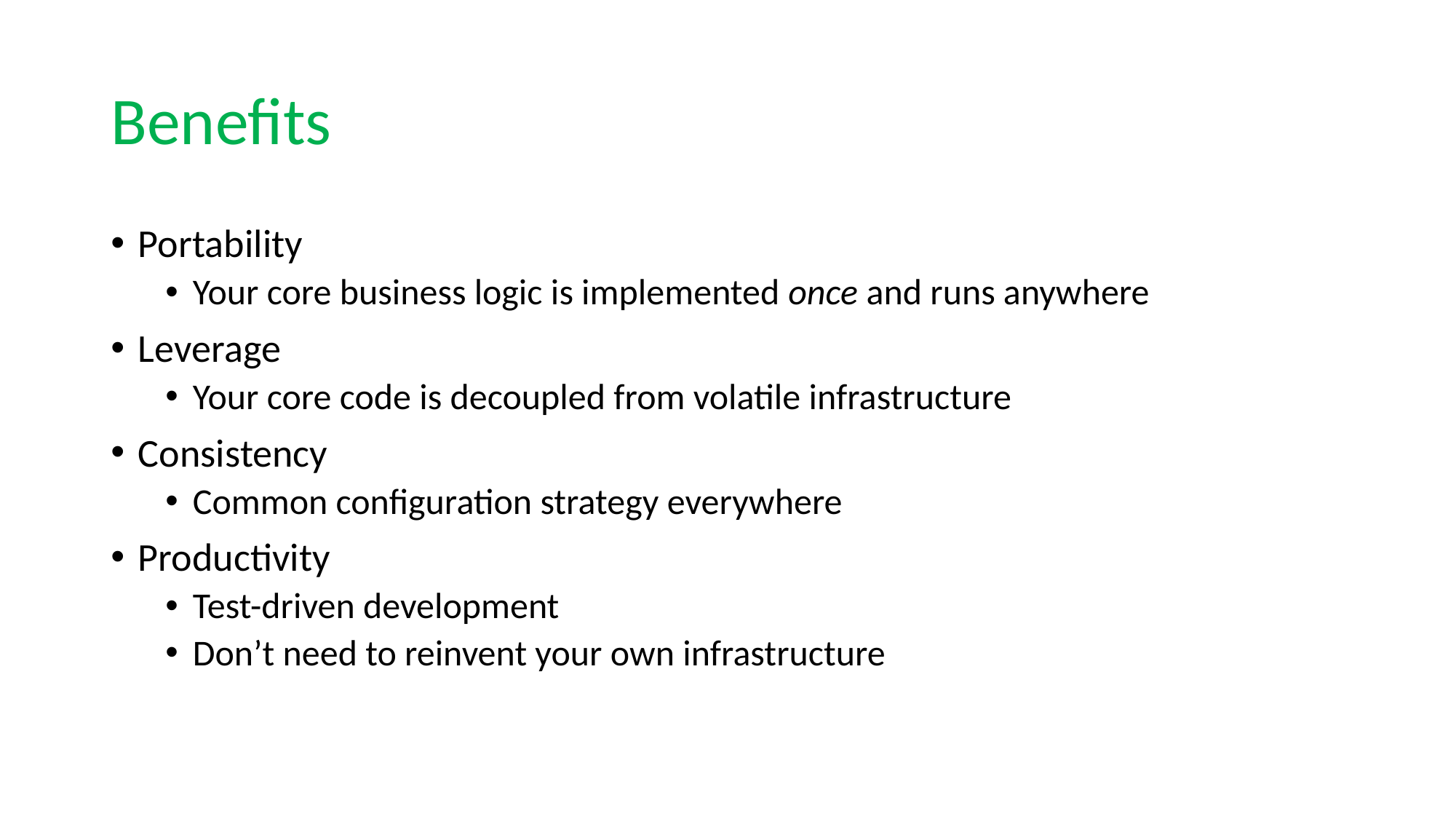

# Benefits
Portability
Your core business logic is implemented once and runs anywhere
Leverage
Your core code is decoupled from volatile infrastructure
Consistency
Common configuration strategy everywhere
Productivity
Test-driven development
Don’t need to reinvent your own infrastructure